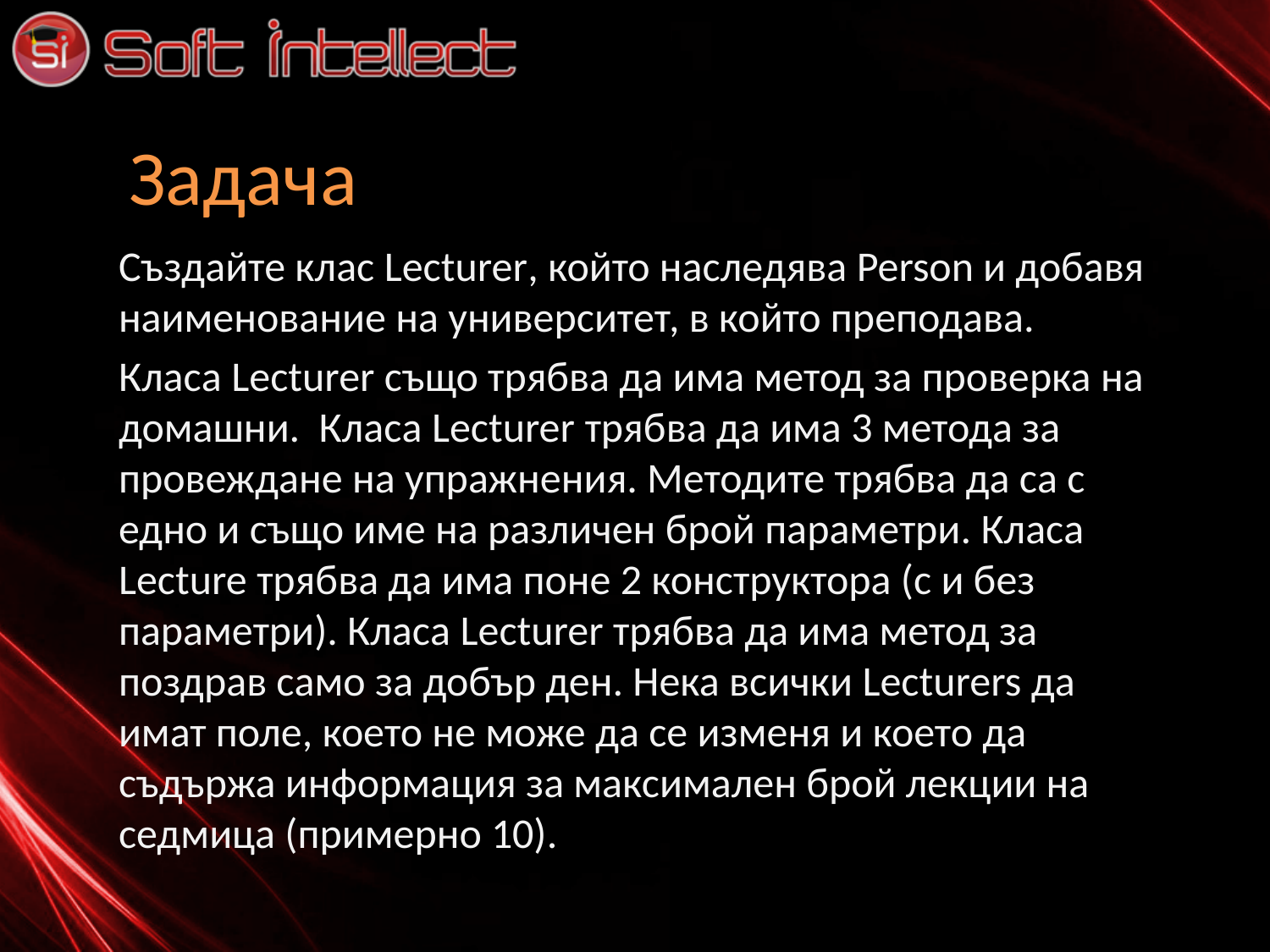

# Задачa
Създайте клас Lecturer, който наследява Person и добавя наименование на университет, в който преподава.
Класа Lecturer също трябва да има метод за проверка на домашни.  Класа Lecturer трябва да има 3 метода за провеждане на упражнения. Методите трябва да са с едно и също име на различен брой параметри. Класа Lecture трябва да има поне 2 конструктора (с и без параметри). Класа Lecturer трябва да има метод за поздрав само за добър ден. Нека всички Lecturers да имат поле, което не може да се изменя и което да съдържа информация за максимален брой лекции на седмица (примерно 10).